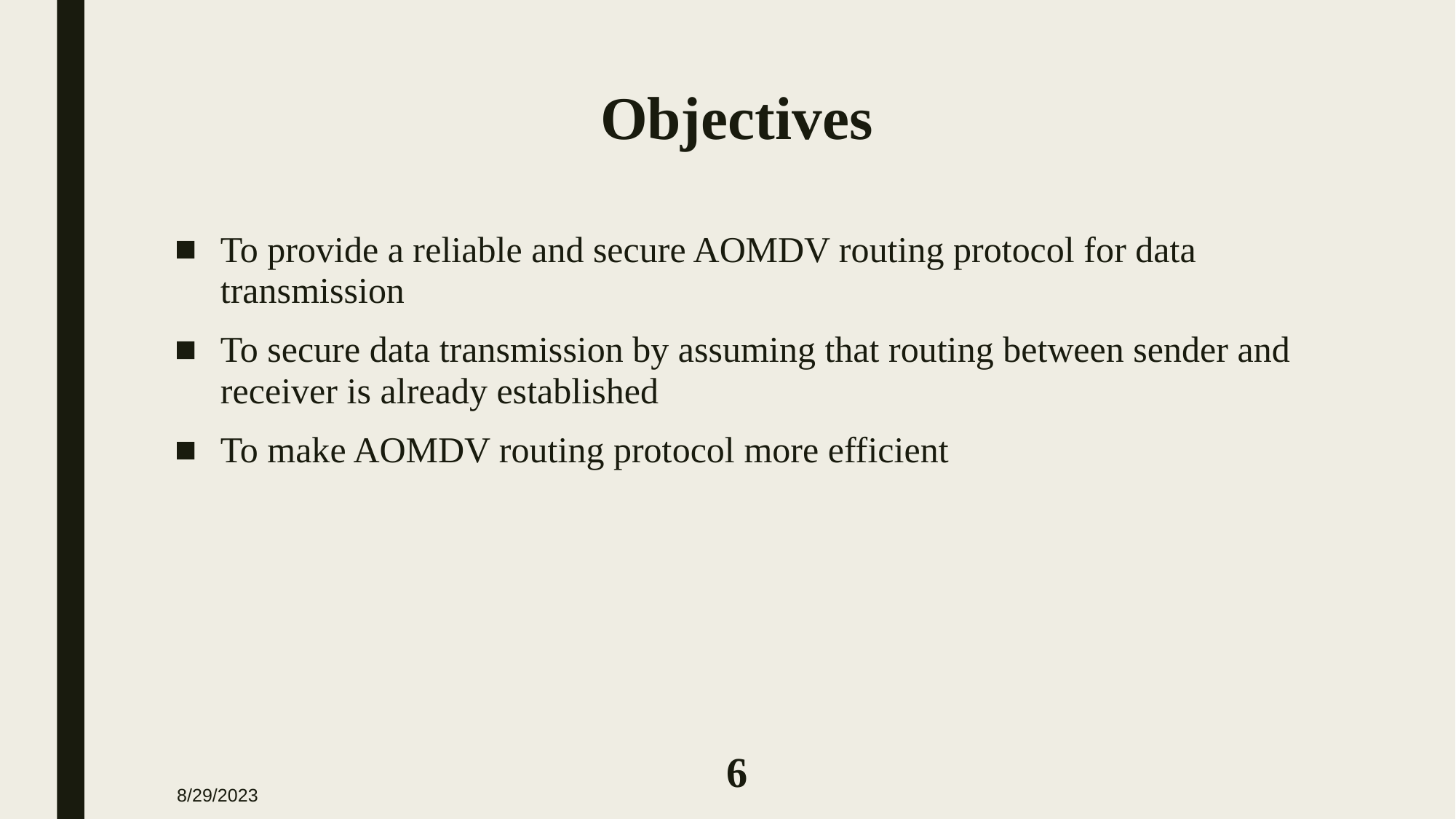

# Objectives
To provide a reliable and secure AOMDV routing protocol for data transmission
To secure data transmission by assuming that routing between sender and receiver is already established
To make AOMDV routing protocol more efficient
6
8/29/2023